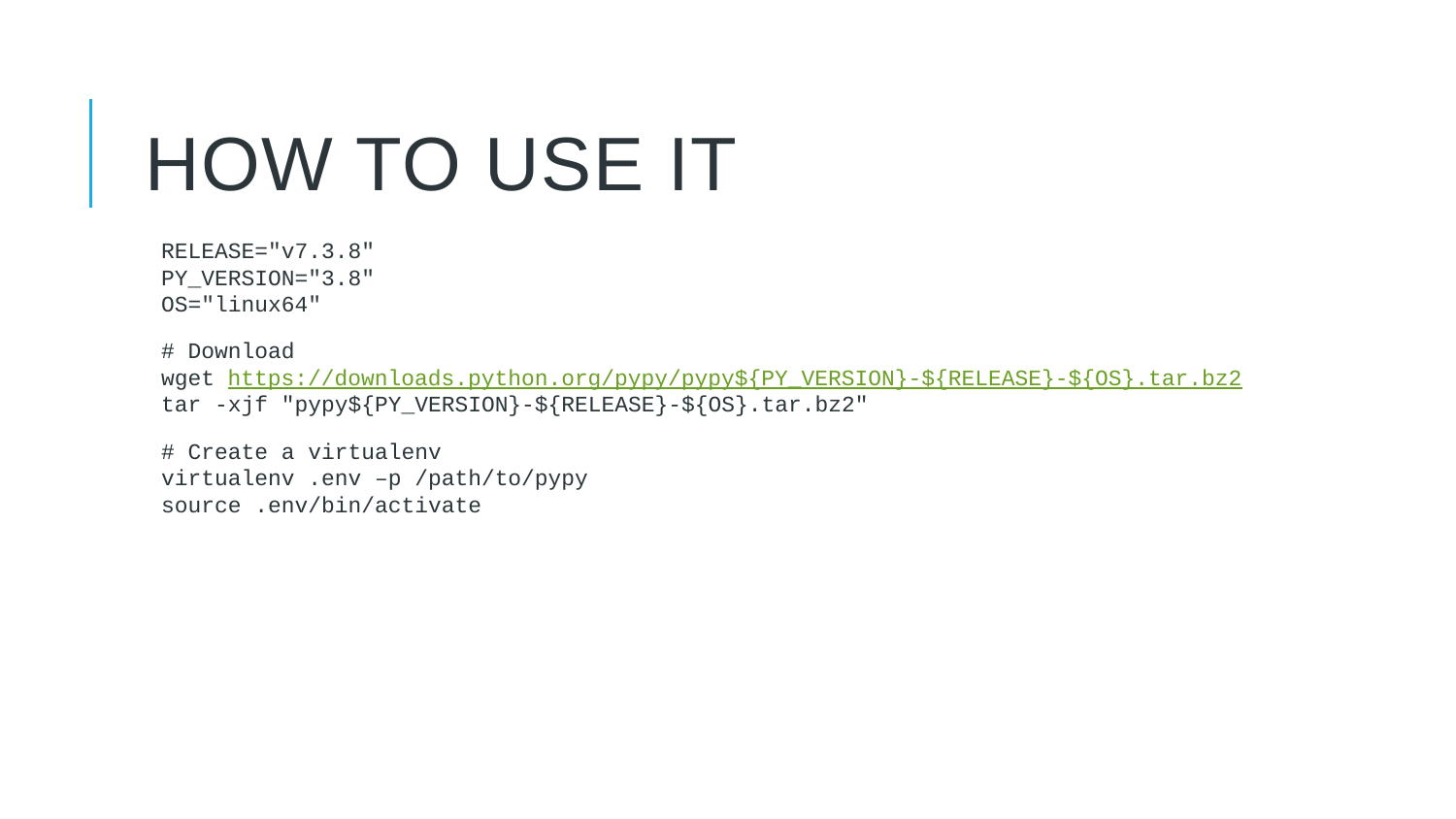

6
# HOW to USE it
RELEASE="v7.3.8"
PY_VERSION="3.8"
OS="linux64"
# Download wget https://downloads.python.org/pypy/pypy${PY_VERSION}-${RELEASE}-${OS}.tar.bz2 tar -xjf "pypy${PY_VERSION}-${RELEASE}-${OS}.tar.bz2"
# Create a virtualenv virtualenv .env –p /path/to/pypy source .env/bin/activate